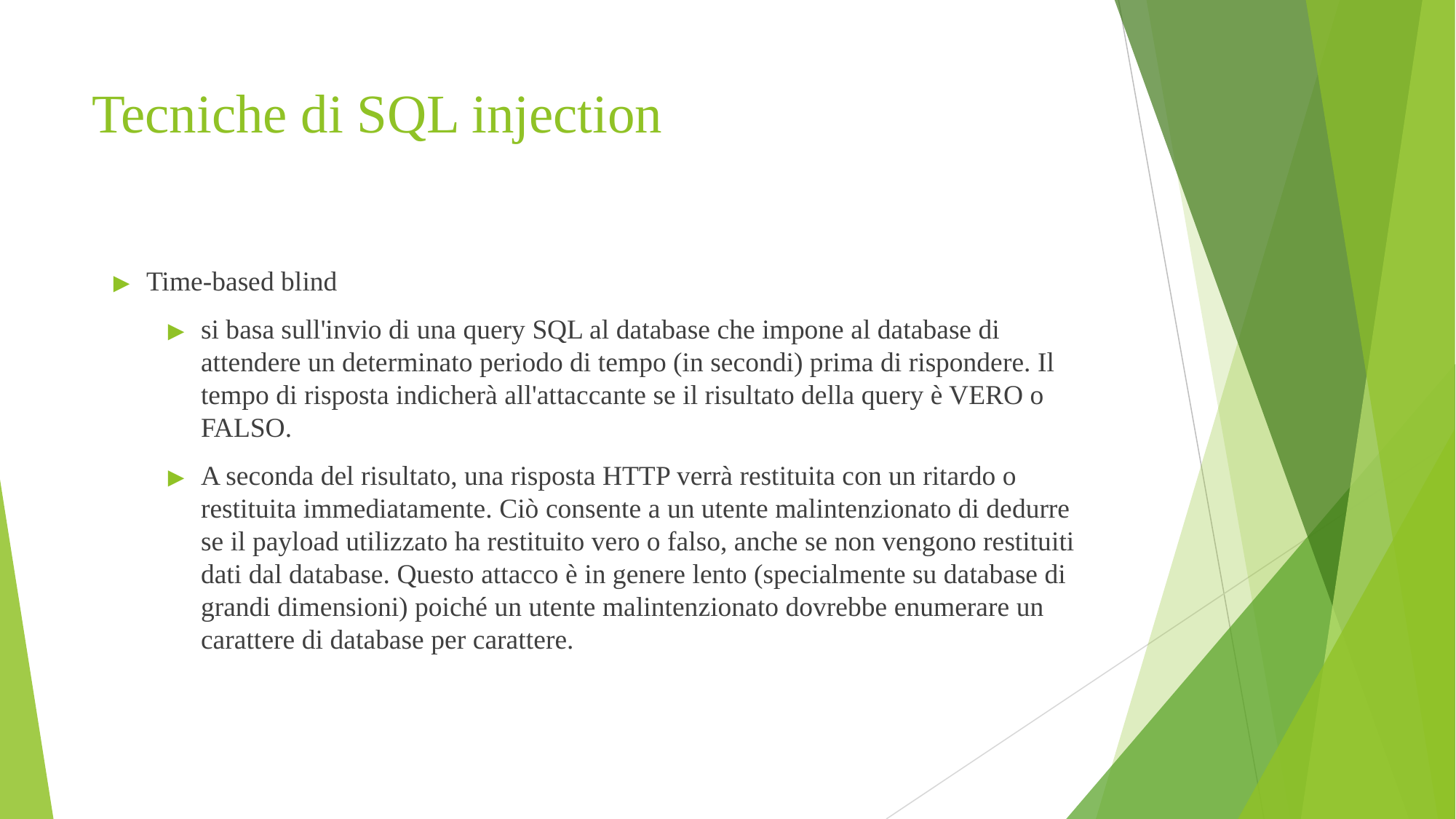

# Tecniche di SQL injection
Time-based blind
si basa sull'invio di una query SQL al database che impone al database di attendere un determinato periodo di tempo (in secondi) prima di rispondere. Il tempo di risposta indicherà all'attaccante se il risultato della query è VERO o FALSO.
A seconda del risultato, una risposta HTTP verrà restituita con un ritardo o restituita immediatamente. Ciò consente a un utente malintenzionato di dedurre se il payload utilizzato ha restituito vero o falso, anche se non vengono restituiti dati dal database. Questo attacco è in genere lento (specialmente su database di grandi dimensioni) poiché un utente malintenzionato dovrebbe enumerare un carattere di database per carattere.